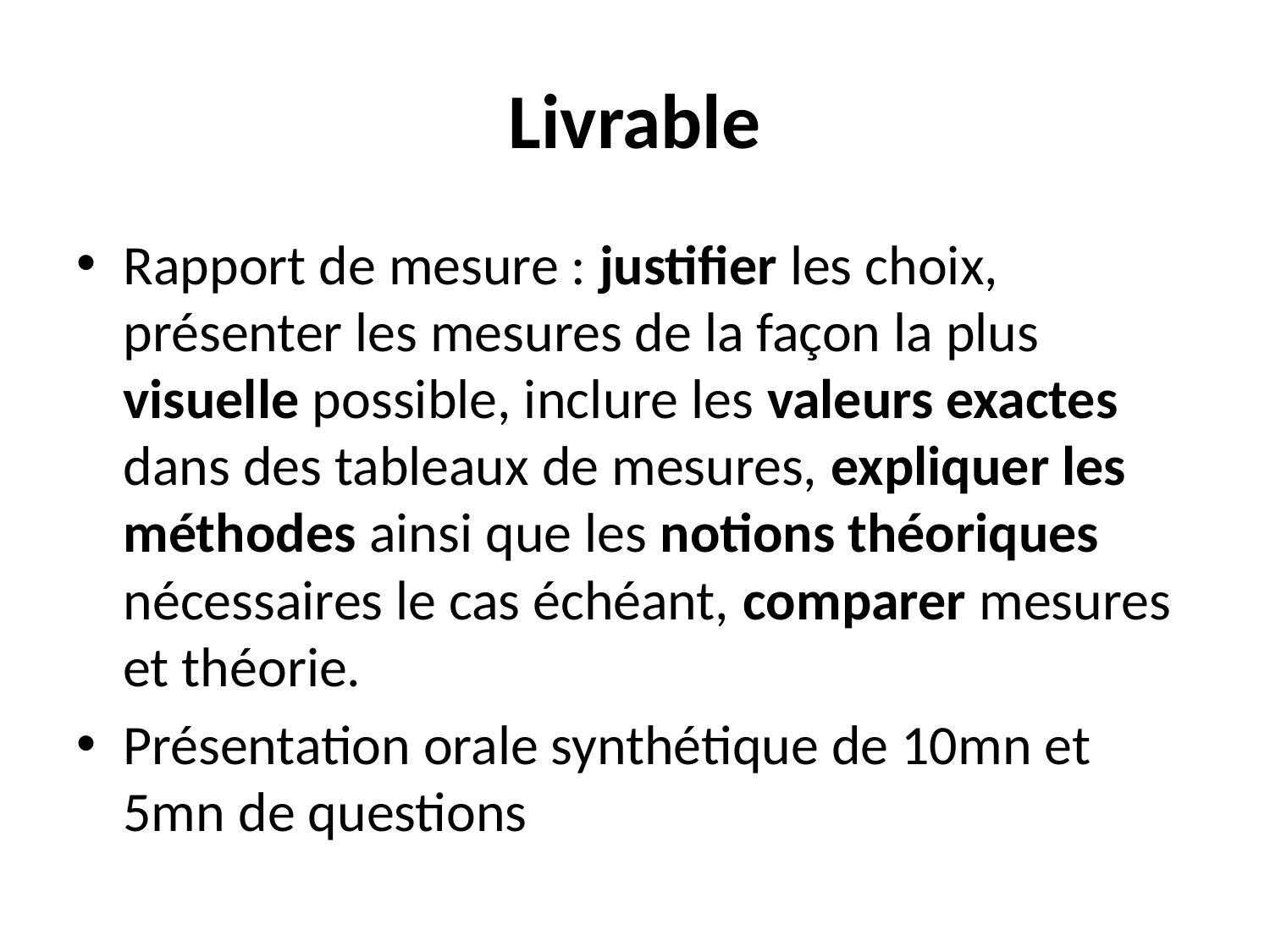

# Livrable
Rapport de mesure : justifier les choix, présenter les mesures de la façon la plus visuelle possible, inclure les valeurs exactes dans des tableaux de mesures, expliquer les méthodes ainsi que les notions théoriques nécessaires le cas échéant, comparer mesures et théorie.
Présentation orale synthétique de 10mn et 5mn de questions